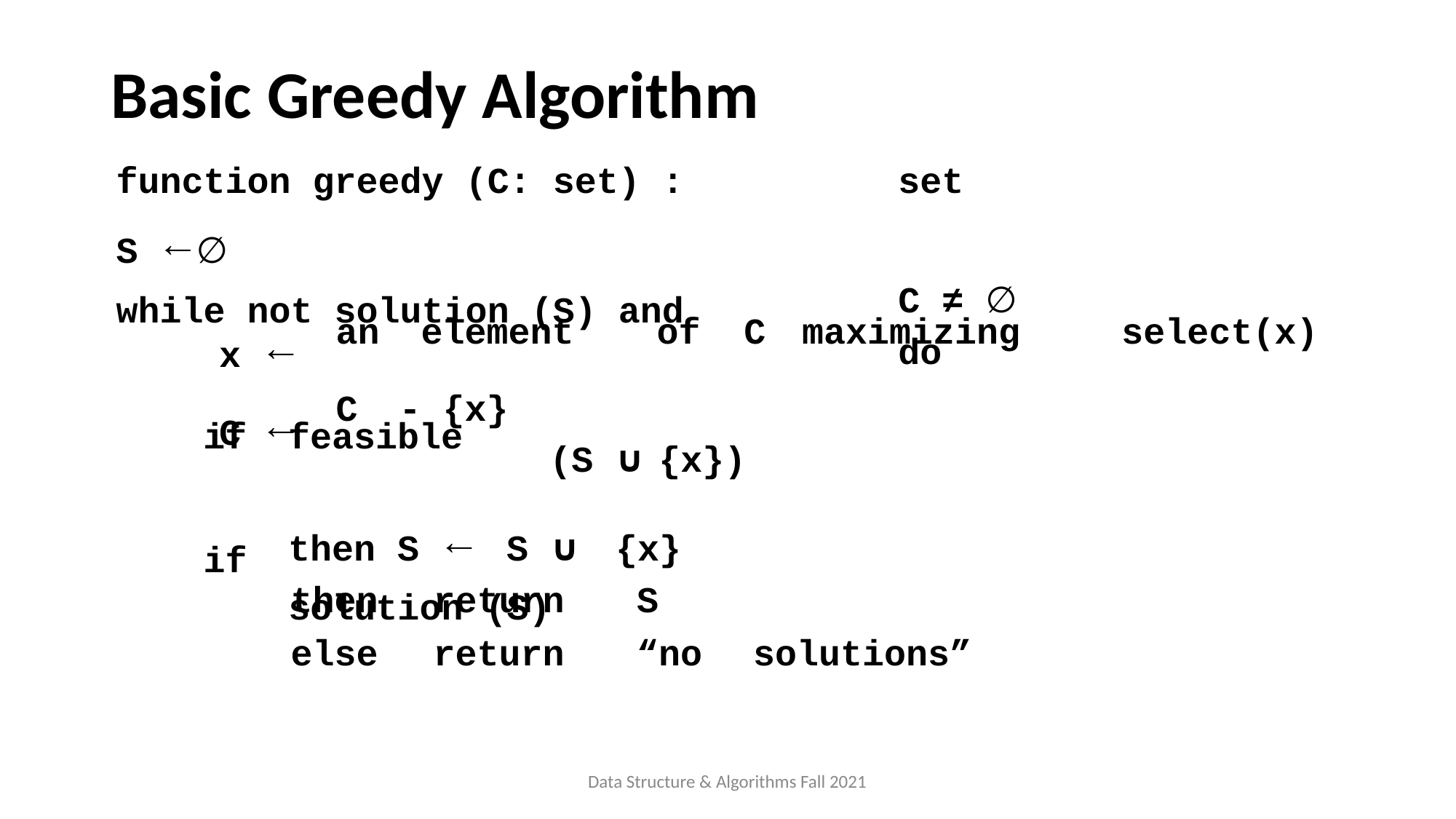

Basic Greedy Algorithm
| function greedy (C: set) : | set |  |
| --- | --- | --- |
| S ←∅ while not solution (S) and | C ≠ ∅ do |  |
| x ← | an | element | of | C | maximizing | select(x) |
| --- | --- | --- | --- | --- | --- | --- |
| C ← | C | - {x} |  |  |  |  |
| if | feasible | (S ∪ {x}) |
| --- | --- | --- |
| if | then S ← S ∪ {x} solution (S) |  |
| then | return | S |  |
| --- | --- | --- | --- |
| else | return | “no | solutions” |
Data Structure & Algorithms Fall 2021